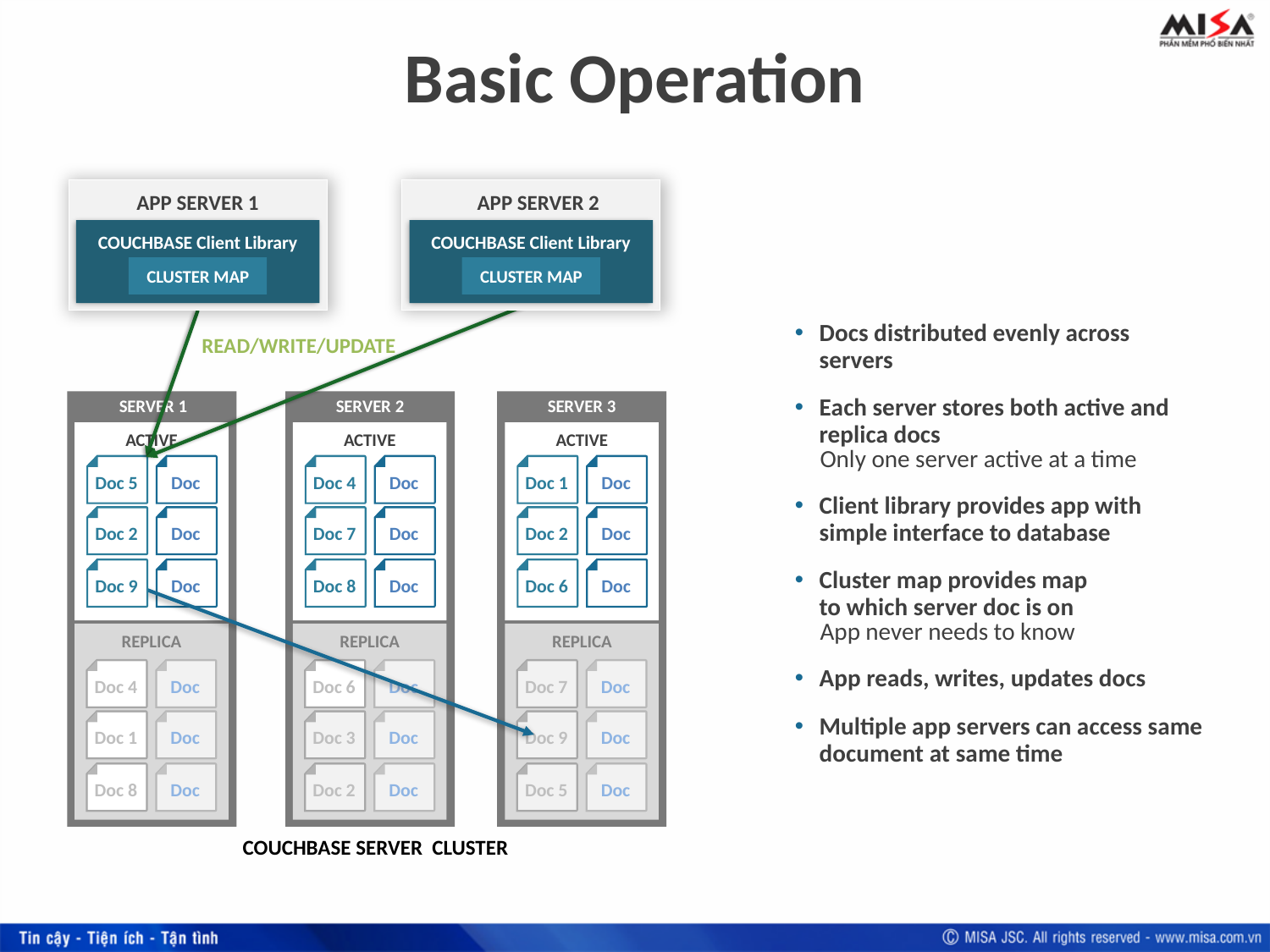

# Basic Operation

App Server 1
App Server 2
COUCHBASE Client Library

COUCHBASE Client Library

Cluster Map
Cluster Map

Docs distributed evenly across servers
Each server stores both active and replica docs
Only one server active at a time
Client library provides app with simple interface to database
Cluster map provides map
to which server doc is on
App never needs to know
App reads, writes, updates docs
Multiple app servers can access same document at same time
READ/WRITE/UPDATE
Server 1
Server 2
Server 3

Active
Active
Active

Doc 5

Doc

Doc 4

Doc

Doc 1

Doc

Doc 2

Doc

Doc 7

Doc

Doc 2

Doc

Doc 9

Doc

Doc 8

Doc

Doc 6

Doc
REPLICA
REPLICA
REPLICA

Doc 4

Doc

Doc 6

Doc

Doc 7

Doc

Doc

Doc 3

Doc

Doc 9

Doc

Doc 1

Doc 8

Doc

Doc 2

Doc

Doc 5

Doc
Couchbase Server  Cluster